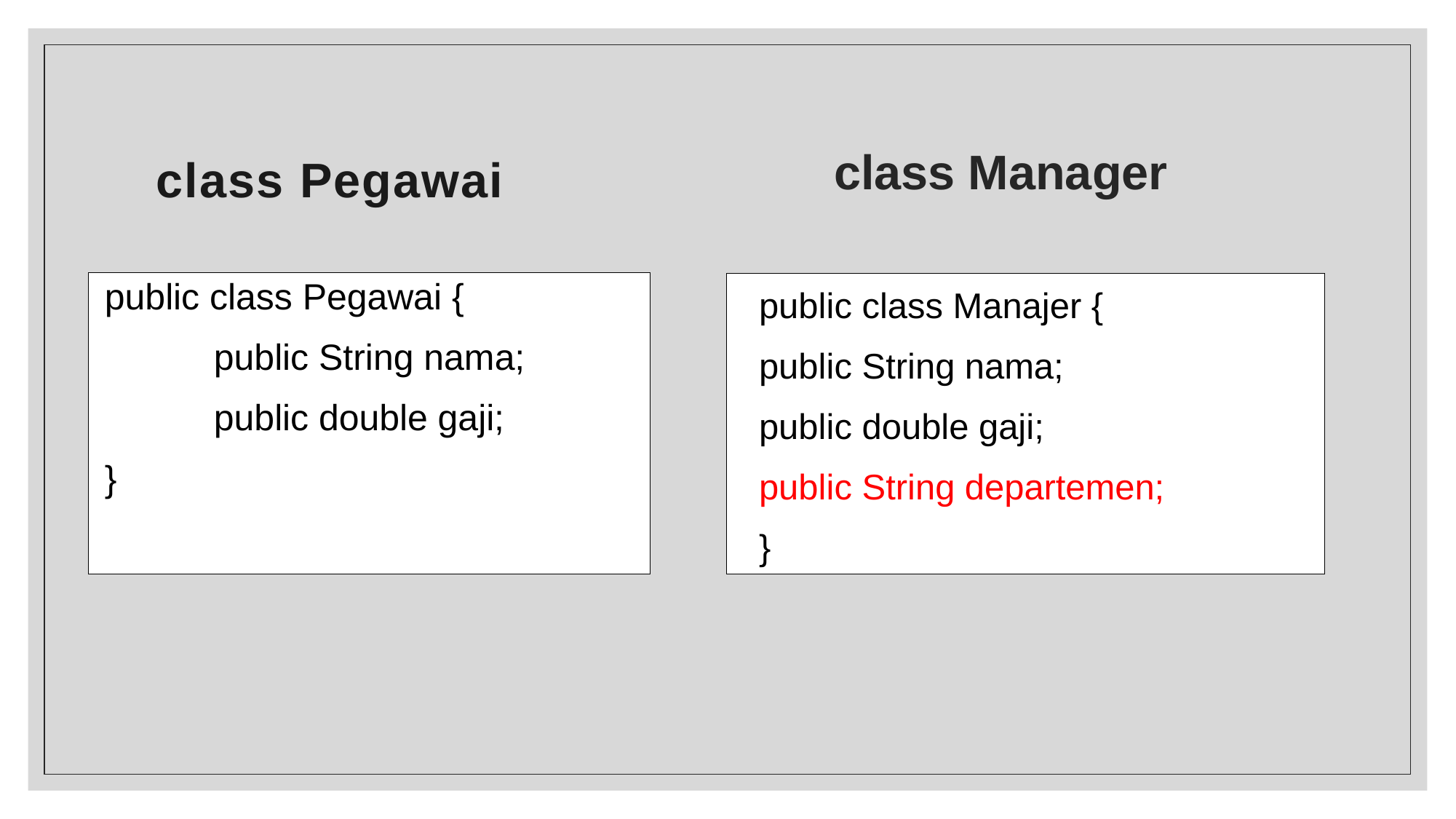

# class Manager
class Pegawai
	public class Pegawai {
		public String nama;
		public double gaji;
	}
	public class Manajer {
		public String nama;
		public double gaji;
		public String departemen;
	}